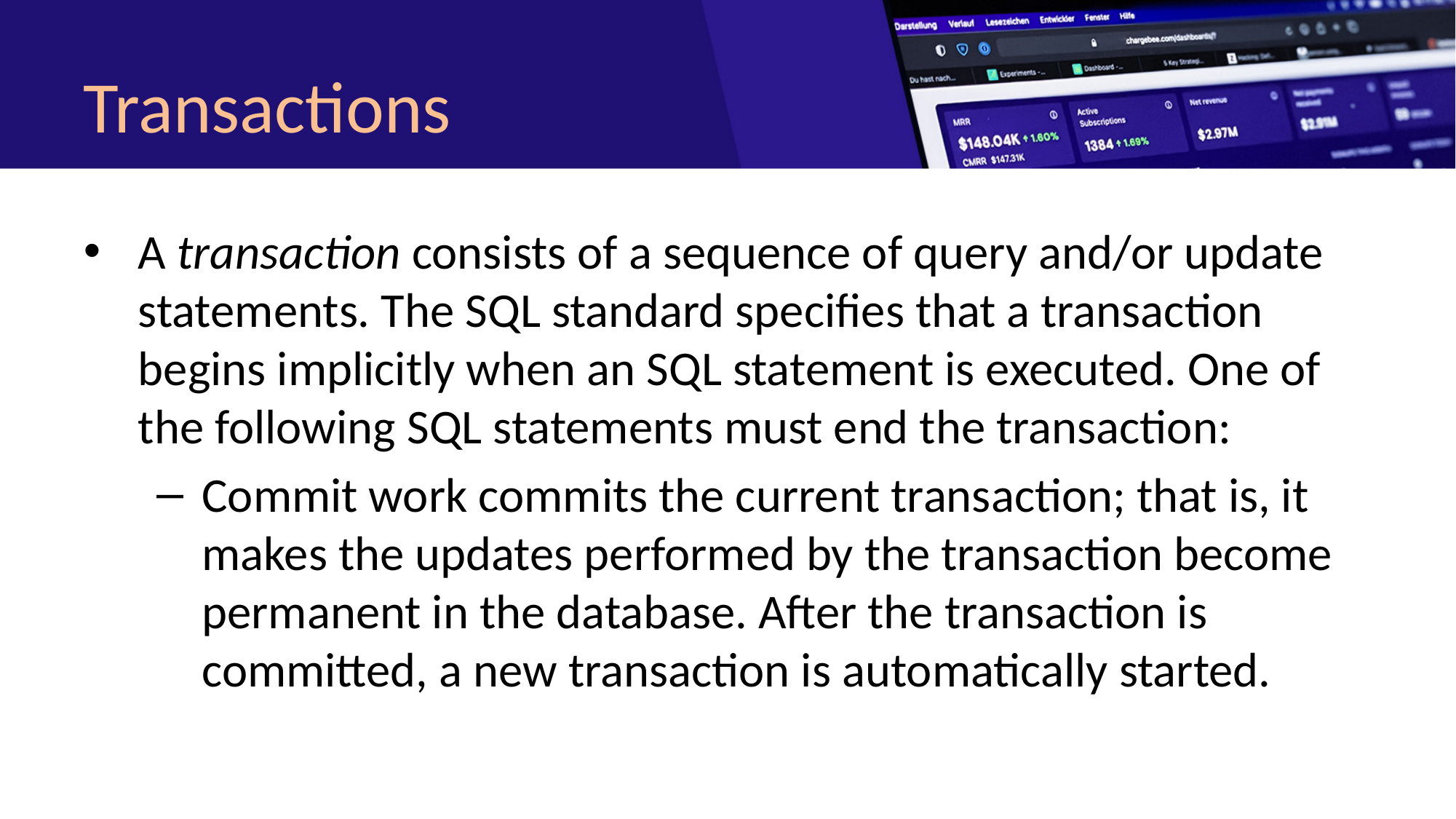

# Transactions
A transaction consists of a sequence of query and/or update statements. The SQL standard specifies that a transaction begins implicitly when an SQL statement is executed. One of the following SQL statements must end the transaction:
Commit work commits the current transaction; that is, it makes the updates performed by the transaction become permanent in the database. After the transaction is committed, a new transaction is automatically started.